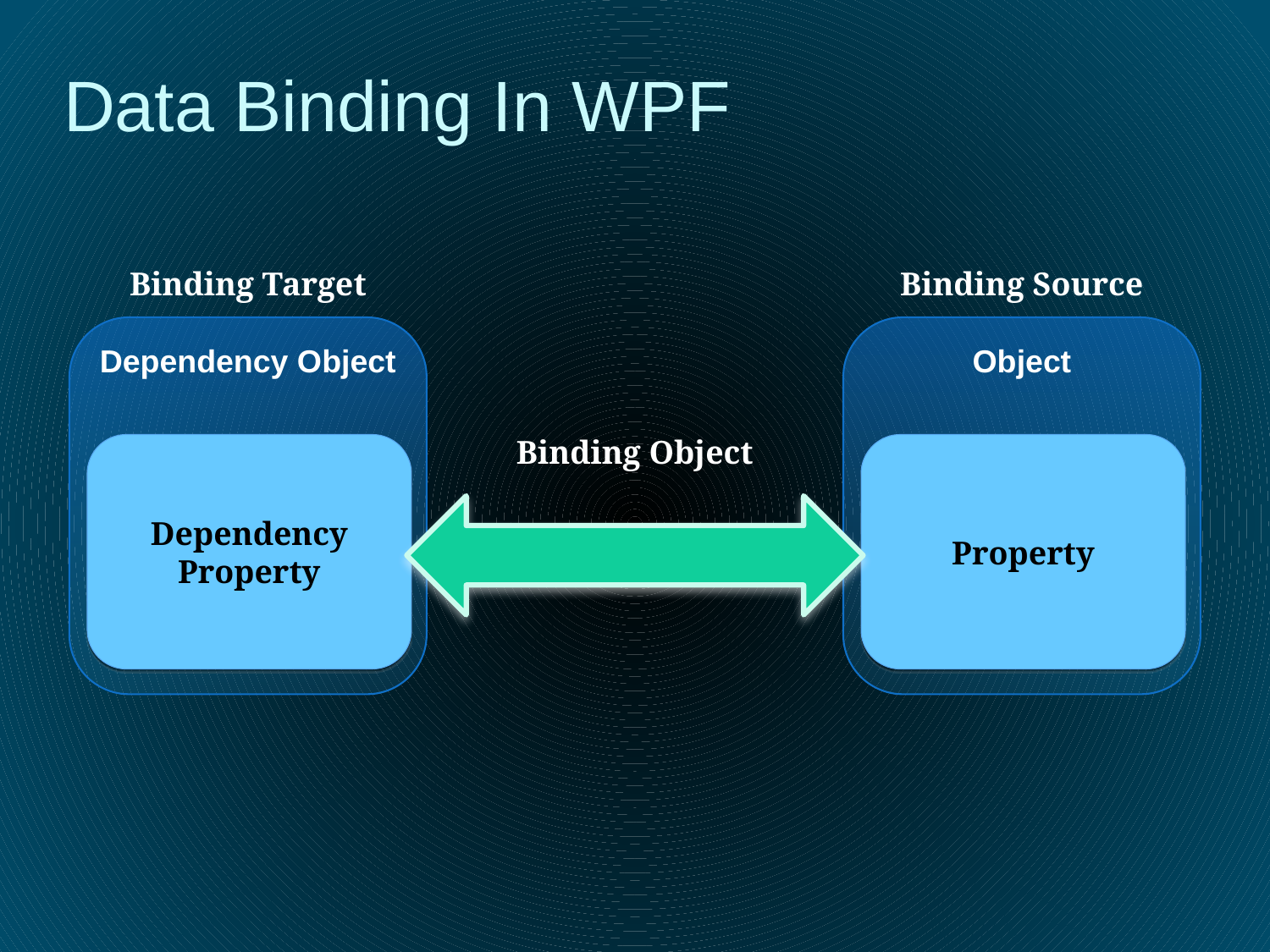

# Data Binding In WPF
Binding Target
Binding Source
Dependency Object
Dependency Property
Object
Property
Binding Object